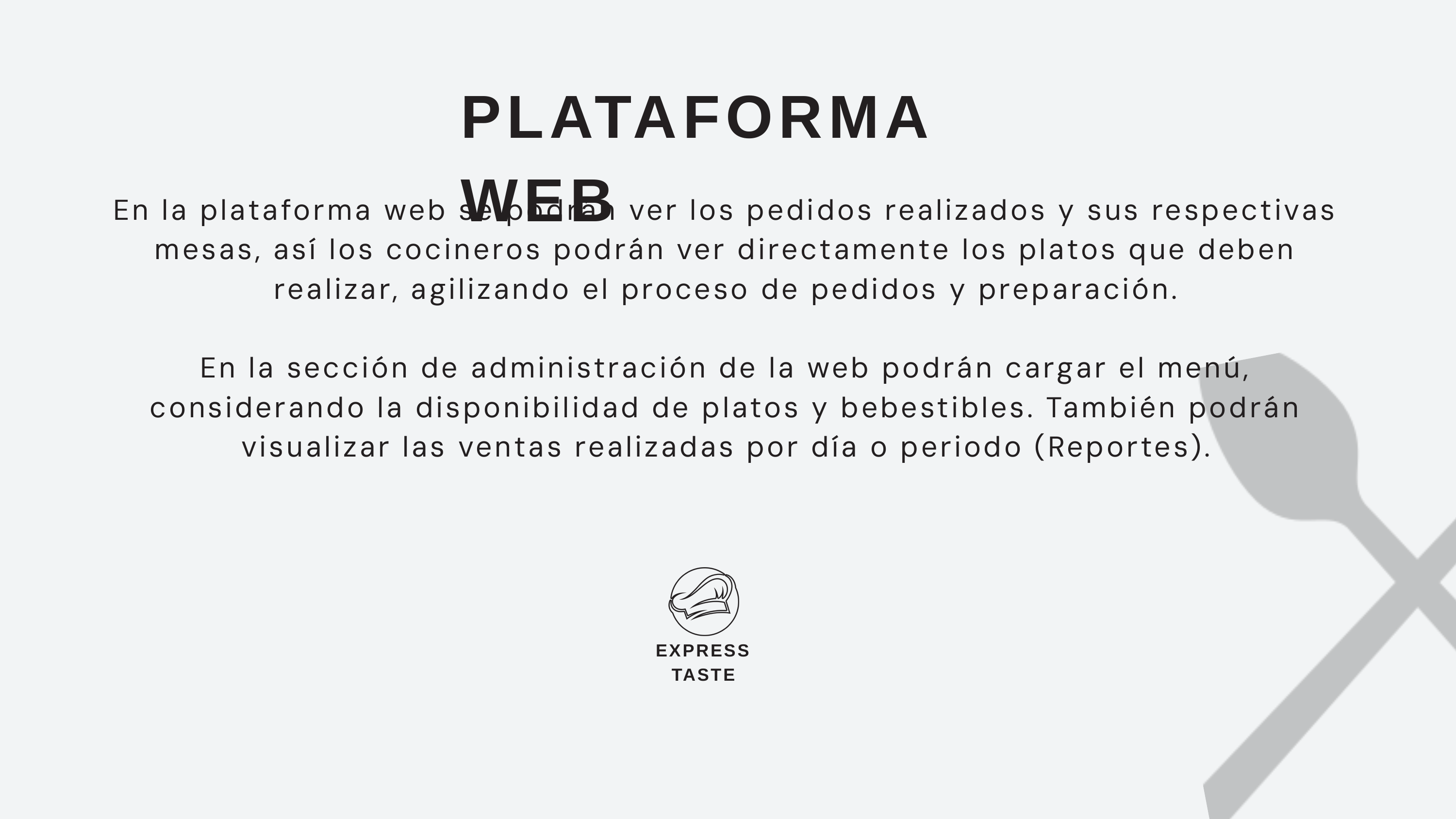

PLATAFORMA WEB
En la plataforma web se podrán ver los pedidos realizados y sus respectivas mesas, así los cocineros podrán ver directamente los platos que deben realizar, agilizando el proceso de pedidos y preparación.

En la sección de administración de la web podrán cargar el menú, considerando la disponibilidad de platos y bebestibles. También podrán visualizar las ventas realizadas por día o periodo (Reportes).

EXPRESS TASTE